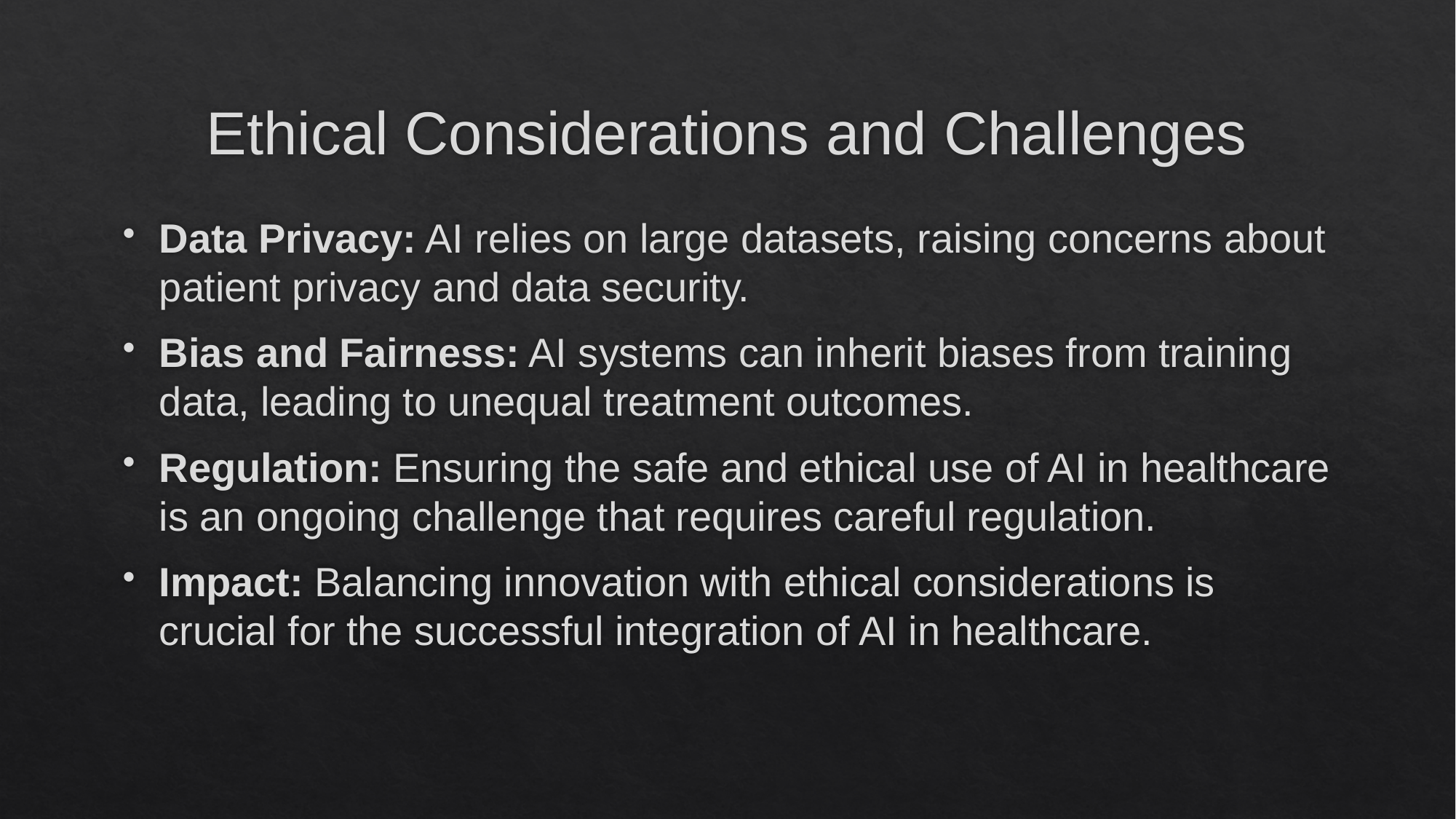

# Ethical Considerations and Challenges
Data Privacy: AI relies on large datasets, raising concerns about patient privacy and data security.
Bias and Fairness: AI systems can inherit biases from training data, leading to unequal treatment outcomes.
Regulation: Ensuring the safe and ethical use of AI in healthcare is an ongoing challenge that requires careful regulation.
Impact: Balancing innovation with ethical considerations is crucial for the successful integration of AI in healthcare.